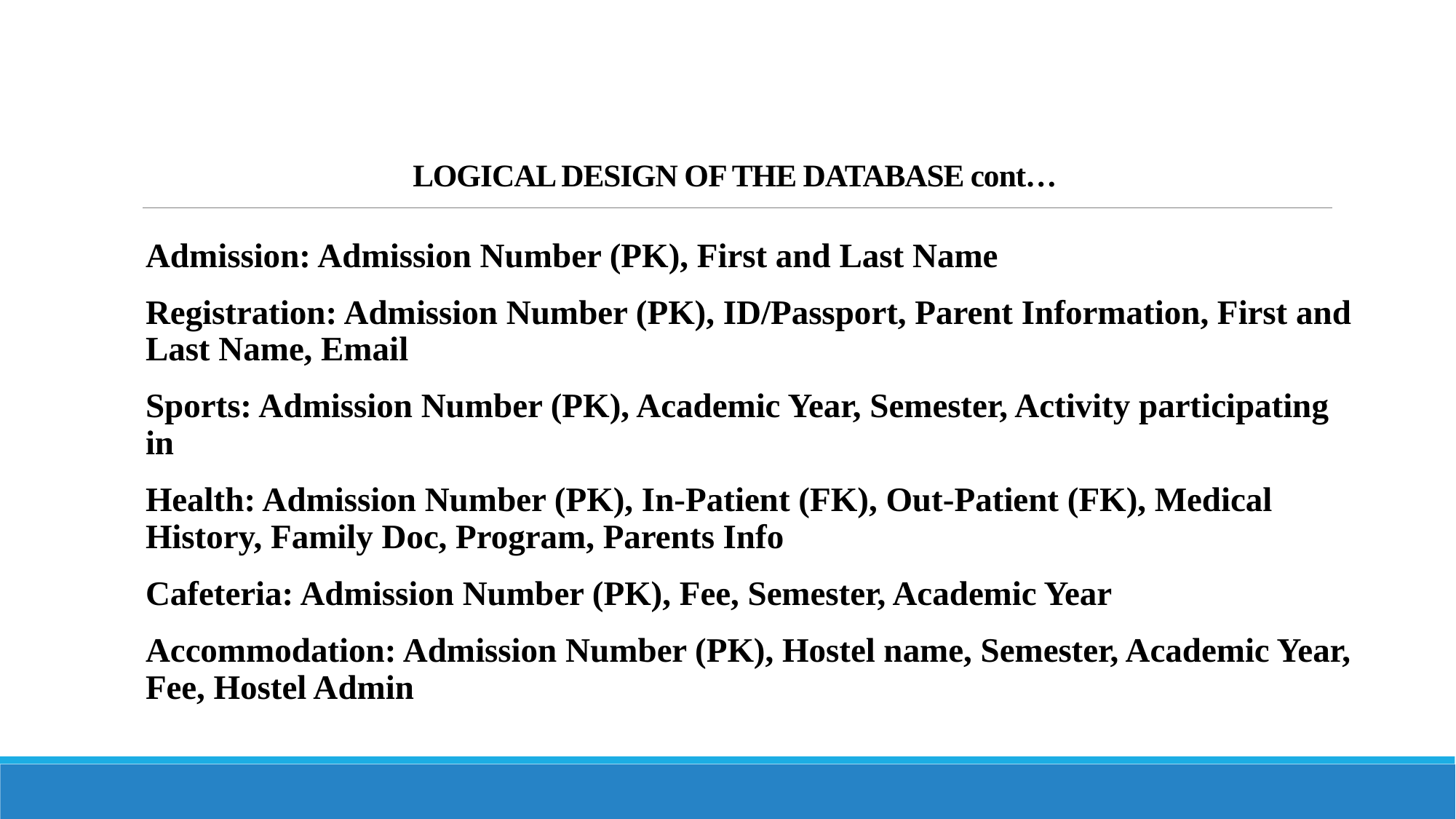

# LOGICAL DESIGN OF THE DATABASE cont…
Admission: Admission Number (PK), First and Last Name
Registration: Admission Number (PK), ID/Passport, Parent Information, First and Last Name, Email
Sports: Admission Number (PK), Academic Year, Semester, Activity participating in
Health: Admission Number (PK), In-Patient (FK), Out-Patient (FK), Medical History, Family Doc, Program, Parents Info
Cafeteria: Admission Number (PK), Fee, Semester, Academic Year
Accommodation: Admission Number (PK), Hostel name, Semester, Academic Year, Fee, Hostel Admin